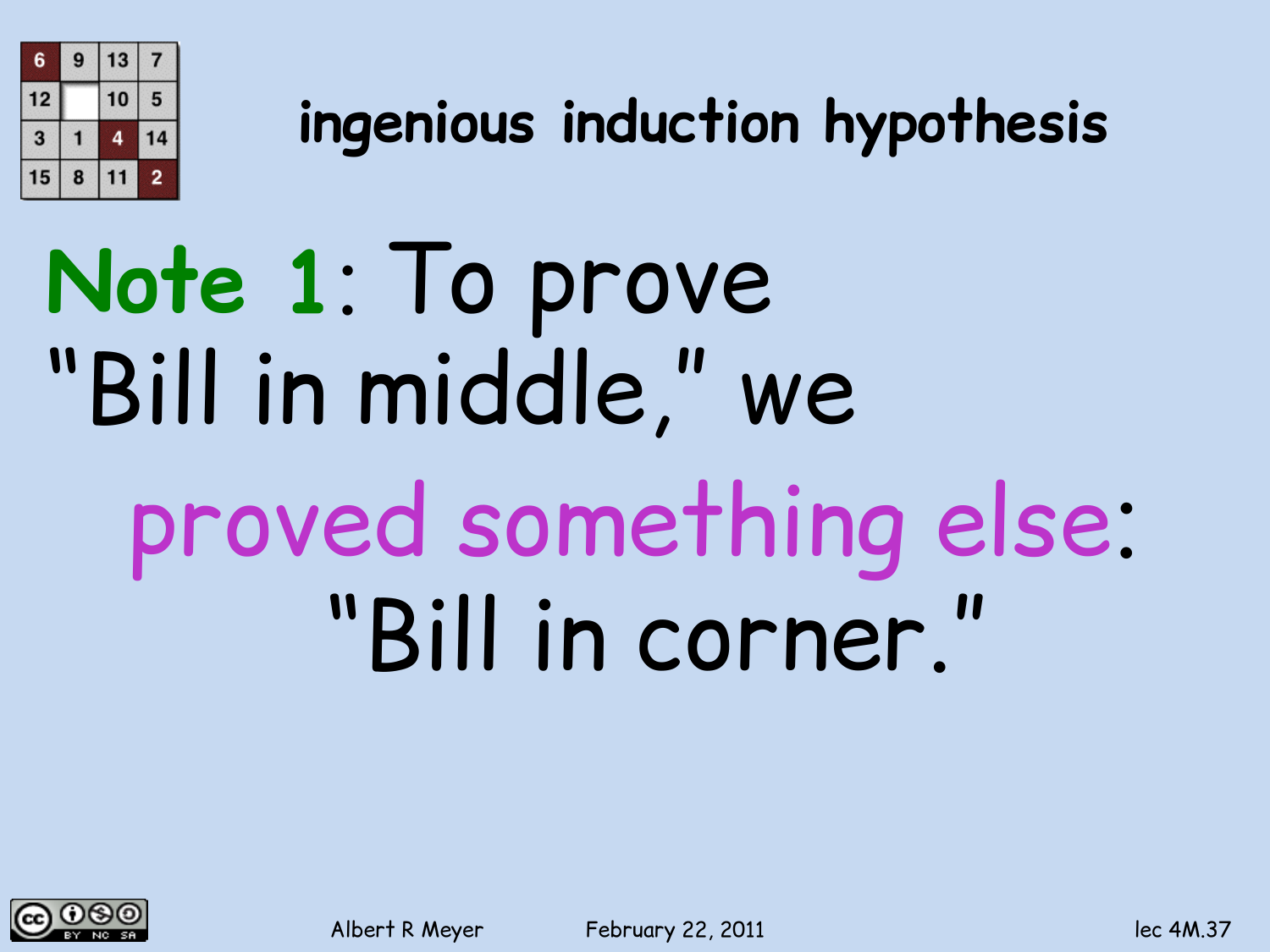

# ingenious induction hypothesis
Note 1: To prove
“Bill in middle,” we
proved something else: “Bill in corner.”